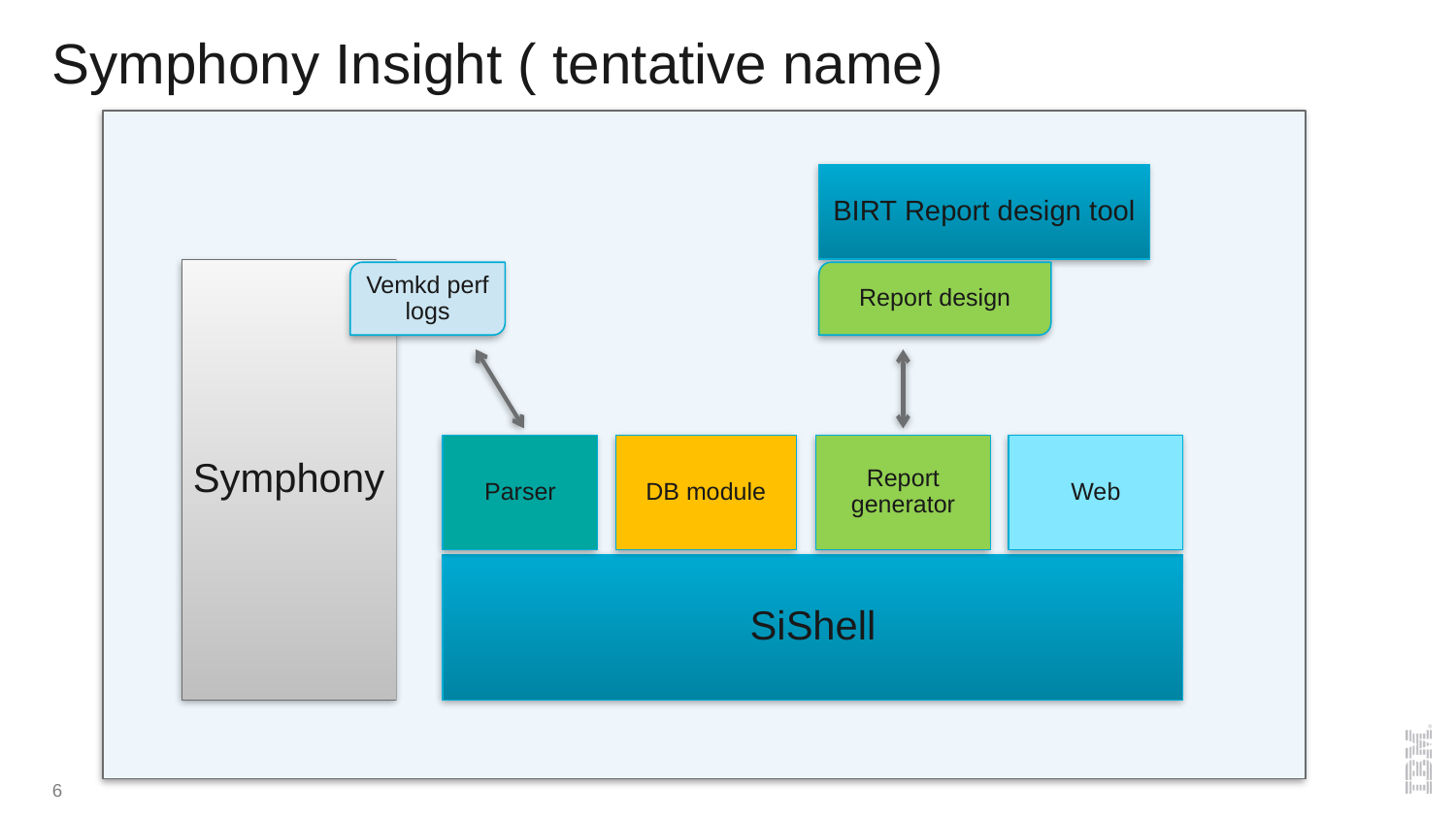

# Symphony Insight ( tentative name)

BIRT Report design tool

Symphony
Vemkd perf logs
Report design
Parser
DB module
Report generator
Web
SiShell
6